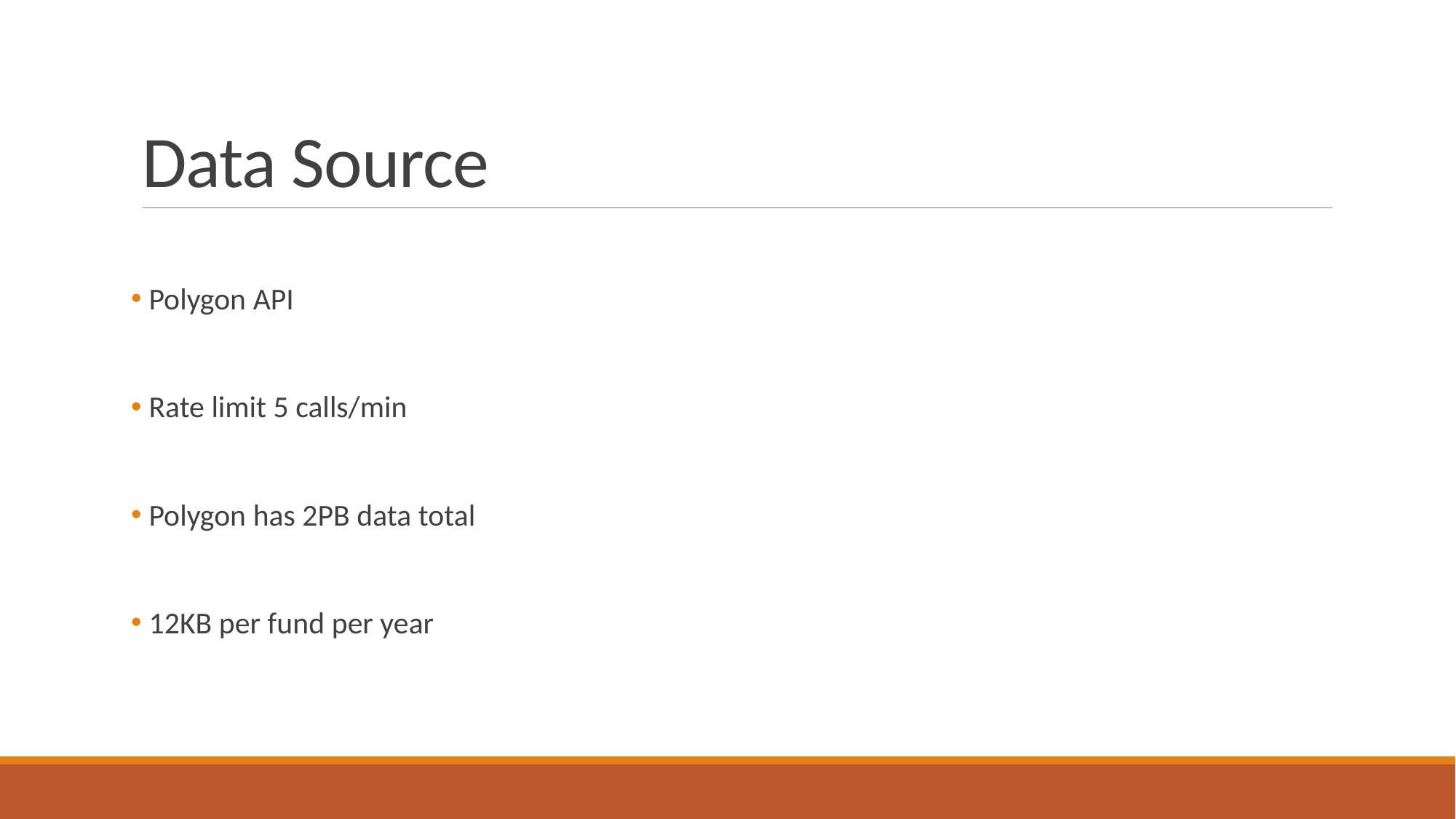

# Data Source

 Polygon API

 Rate limit 5 calls/min

 Polygon has 2PB data total

 12KB per fund per year